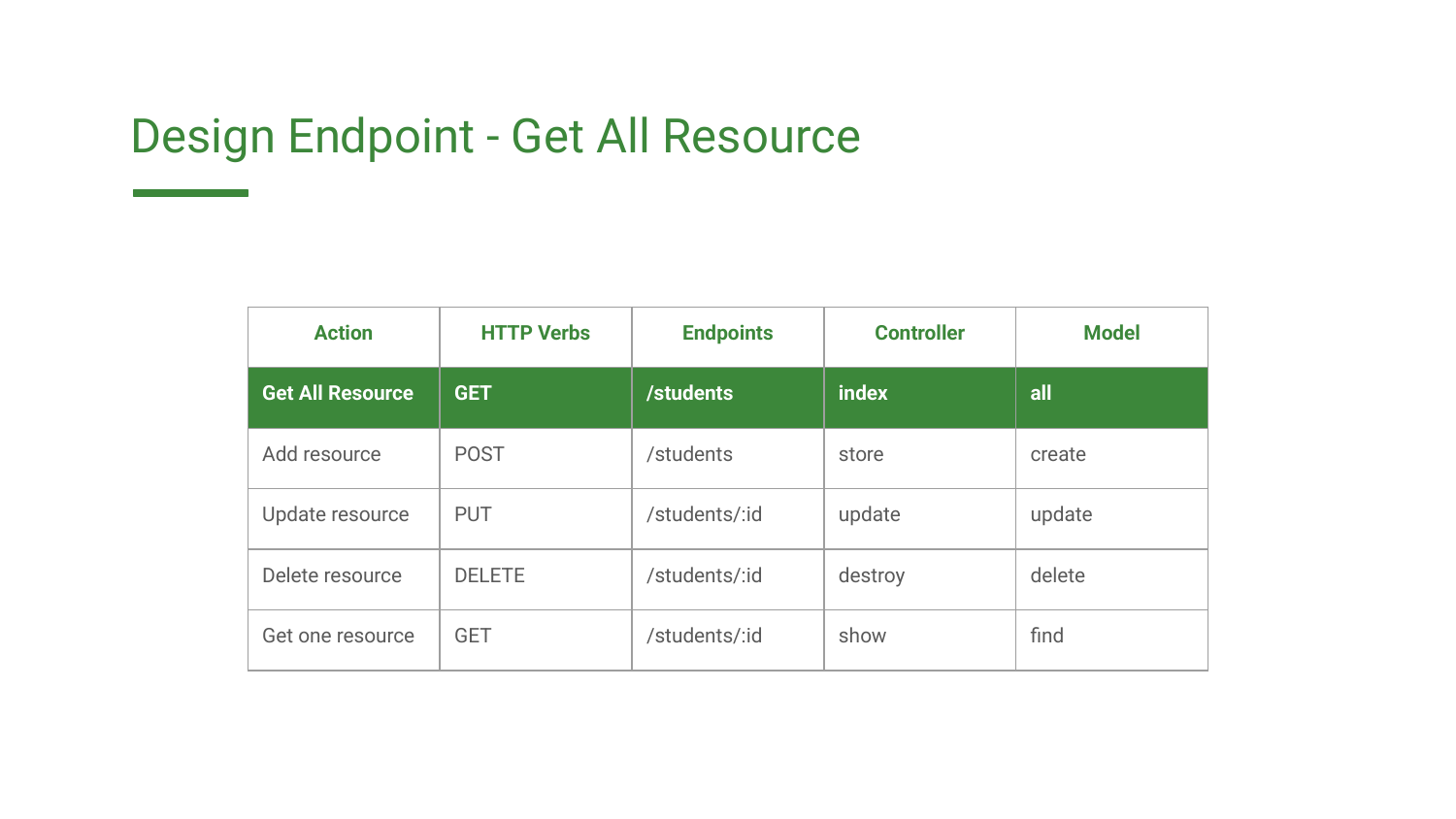

Design Endpoint - Get All Resource

| Action | HTTP Verbs | Endpoints | Controller | Model |
| --- | --- | --- | --- | --- |
| Get All Resource | GET | /students | index | all |
| Add resource | POST | /students | store | create |
| Update resource | PUT | /students/:id | update | update |
| Delete resource | DELETE | /students/:id | destroy | delete |
| Get one resource | GET | /students/:id | show | find |